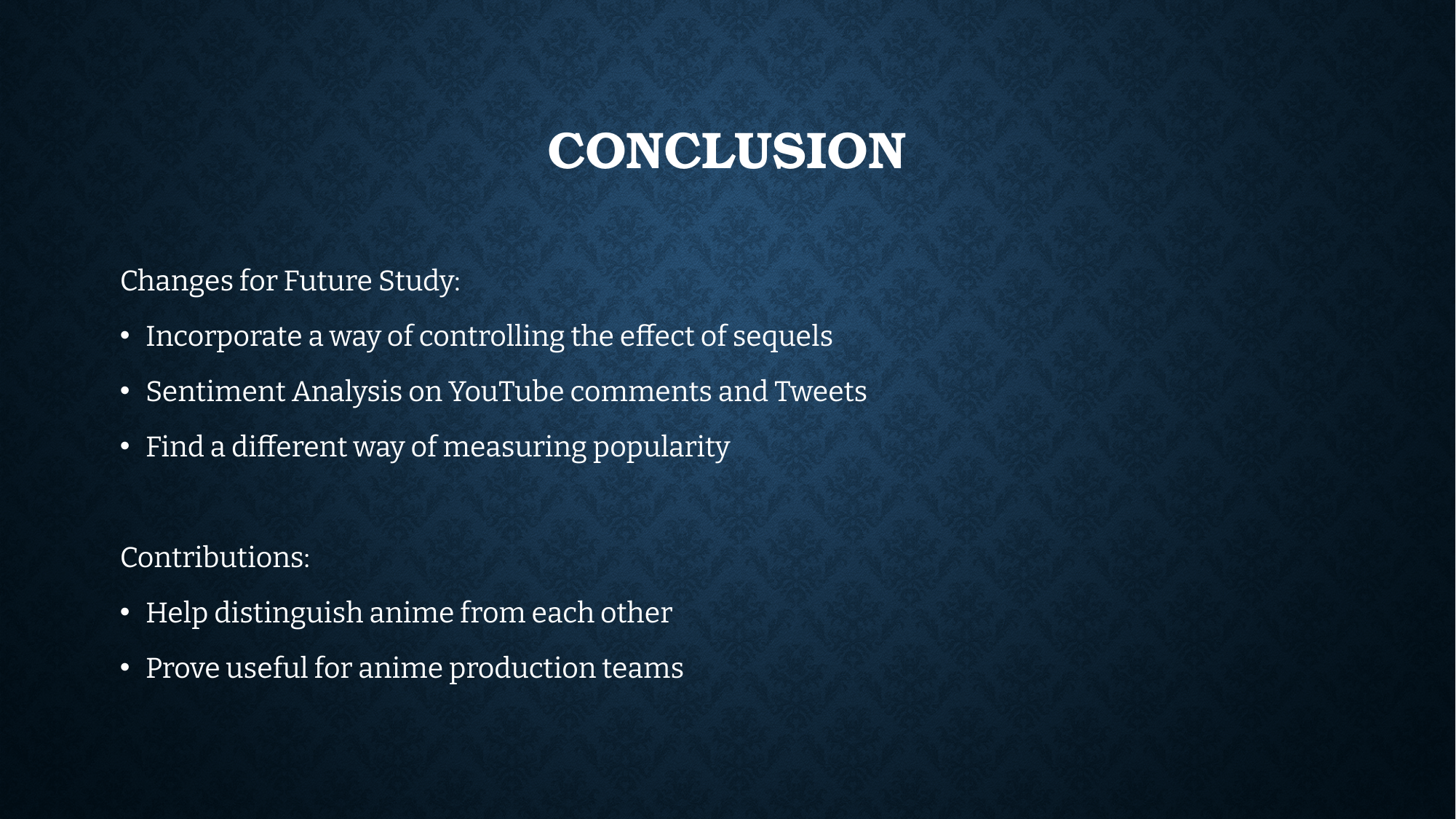

# conclusion
Changes for Future Study:
Incorporate a way of controlling the effect of sequels
Sentiment Analysis on YouTube comments and Tweets
Find a different way of measuring popularity

Contributions:
Help distinguish anime from each other
Prove useful for anime production teams